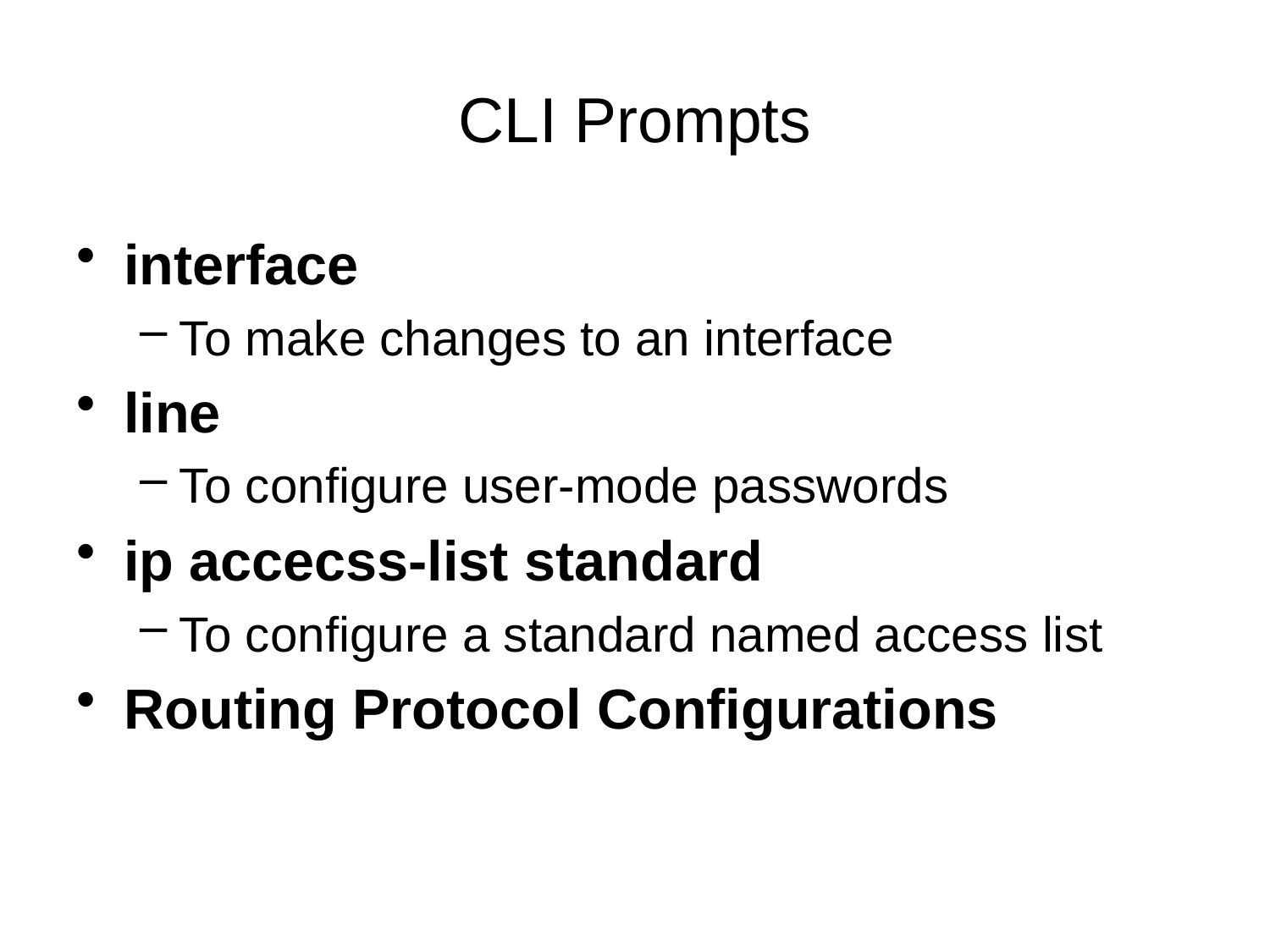

# CLI Prompts
interface
To make changes to an interface
line
To configure user-mode passwords
ip accecss-list standard
To configure a standard named access list
Routing Protocol Configurations